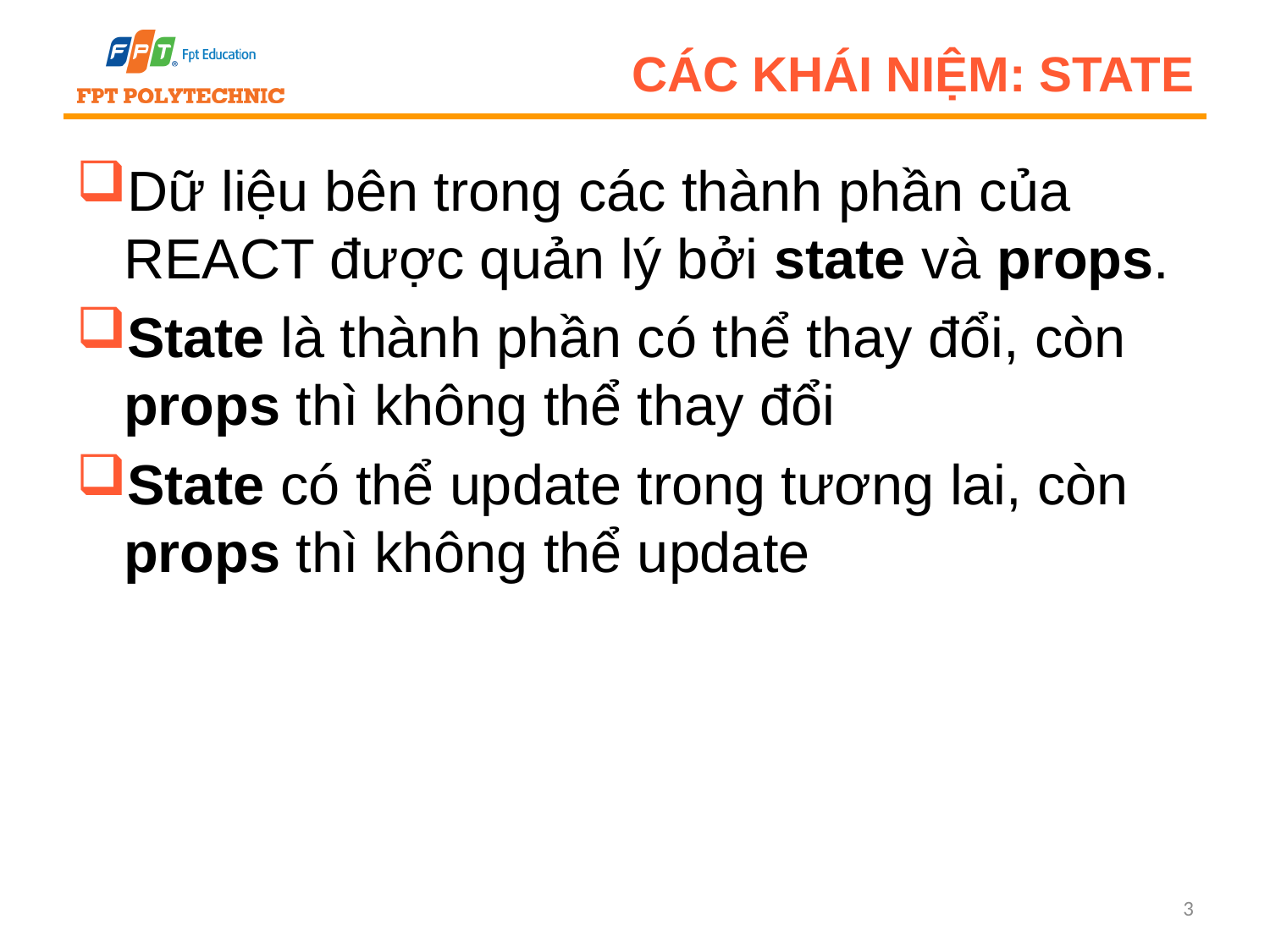

# Các khái niệm: State
Dữ liệu bên trong các thành phần của REACT được quản lý bởi state và props.
State là thành phần có thể thay đổi, còn props thì không thể thay đổi
State có thể update trong tương lai, còn props thì không thể update
3